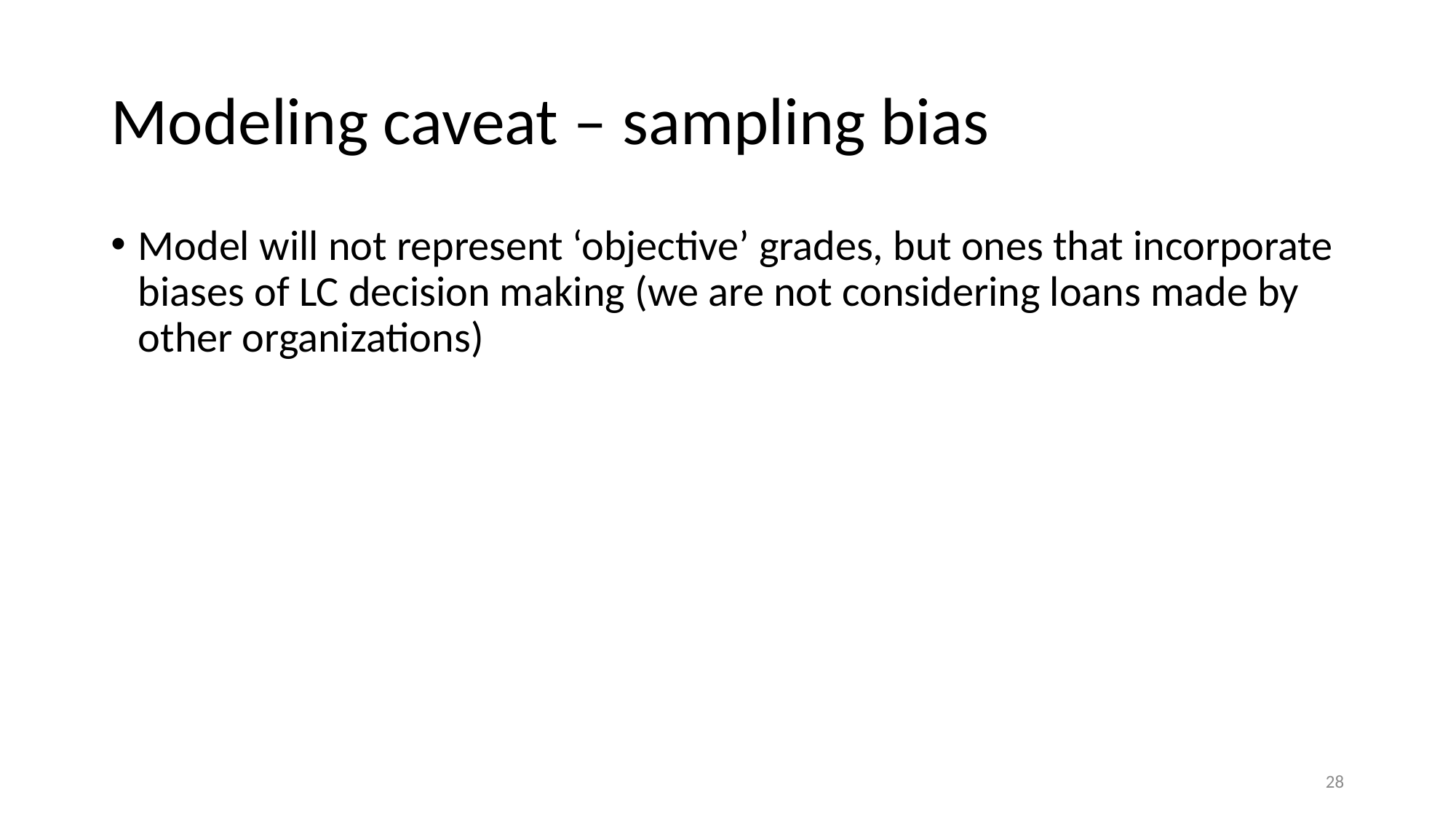

# Modeling caveat – sampling bias
Model will not represent ‘objective’ grades, but ones that incorporate biases of LC decision making (we are not considering loans made by other organizations)
28